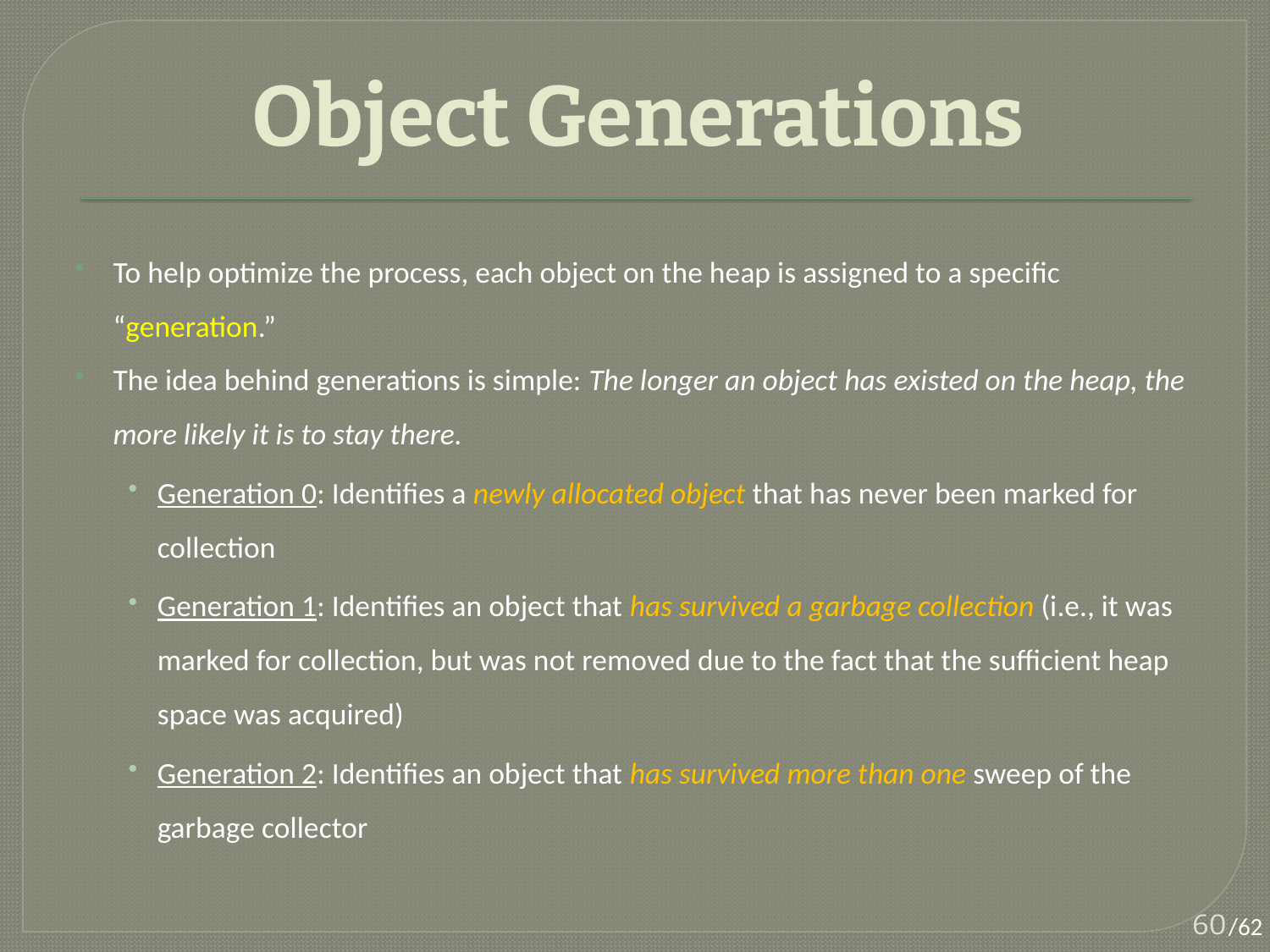

# Object Generations
To help optimize the process, each object on the heap is assigned to a specific “generation.”
The idea behind generations is simple: The longer an object has existed on the heap, the more likely it is to stay there.
Generation 0: Identifies a newly allocated object that has never been marked for collection
Generation 1: Identifies an object that has survived a garbage collection (i.e., it was marked for collection, but was not removed due to the fact that the sufficient heap space was acquired)
Generation 2: Identifies an object that has survived more than one sweep of the garbage collector

60